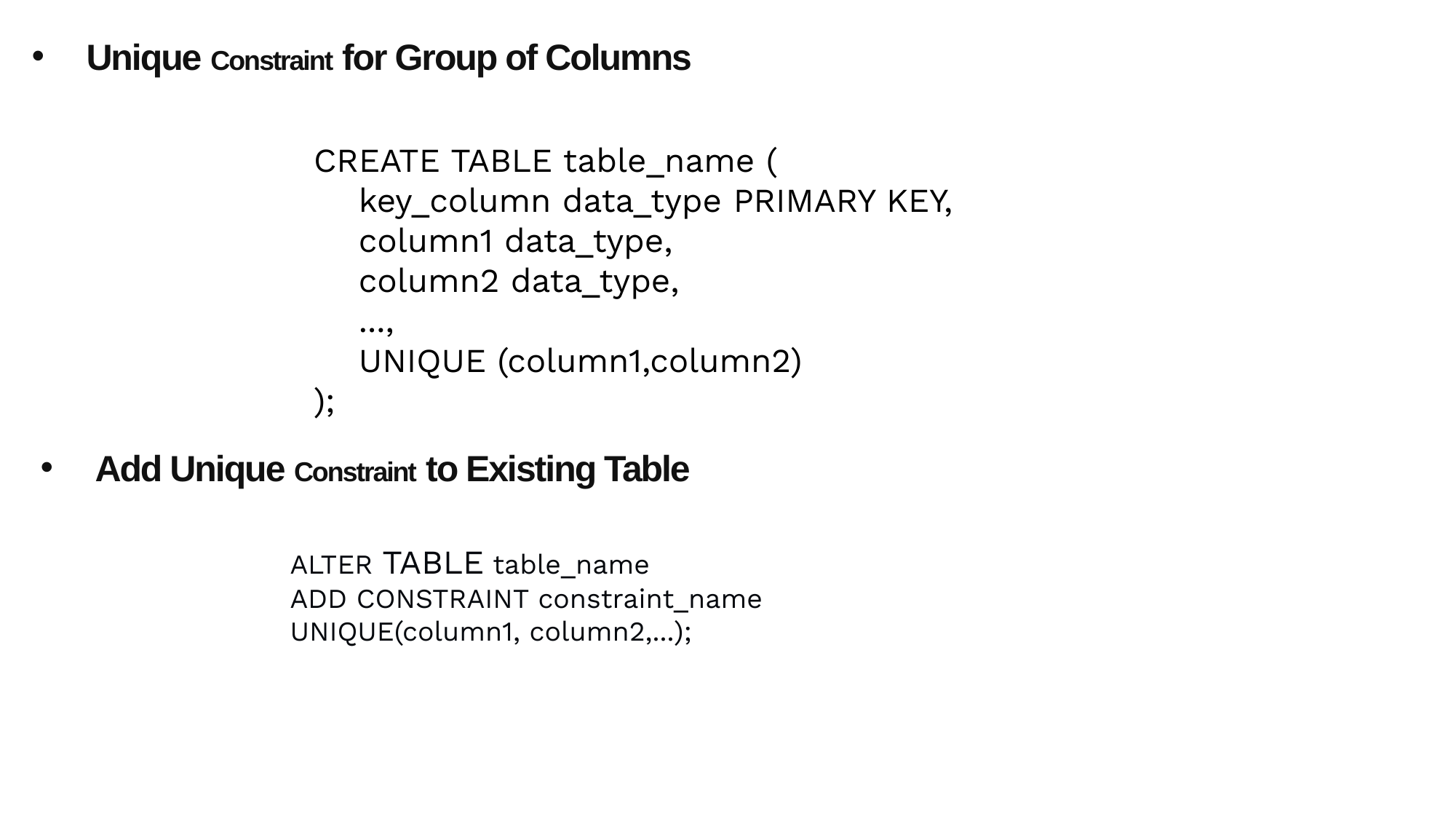

Unique Constraint for Group of Columns
CREATE TABLE table_name (
    key_column data_type PRIMARY KEY,
    column1 data_type,
    column2 data_type,
    ...,
    UNIQUE (column1,column2)
);
Add Unique Constraint to Existing Table
ALTER TABLE table_name
ADD CONSTRAINT constraint_name
UNIQUE(column1, column2,...);